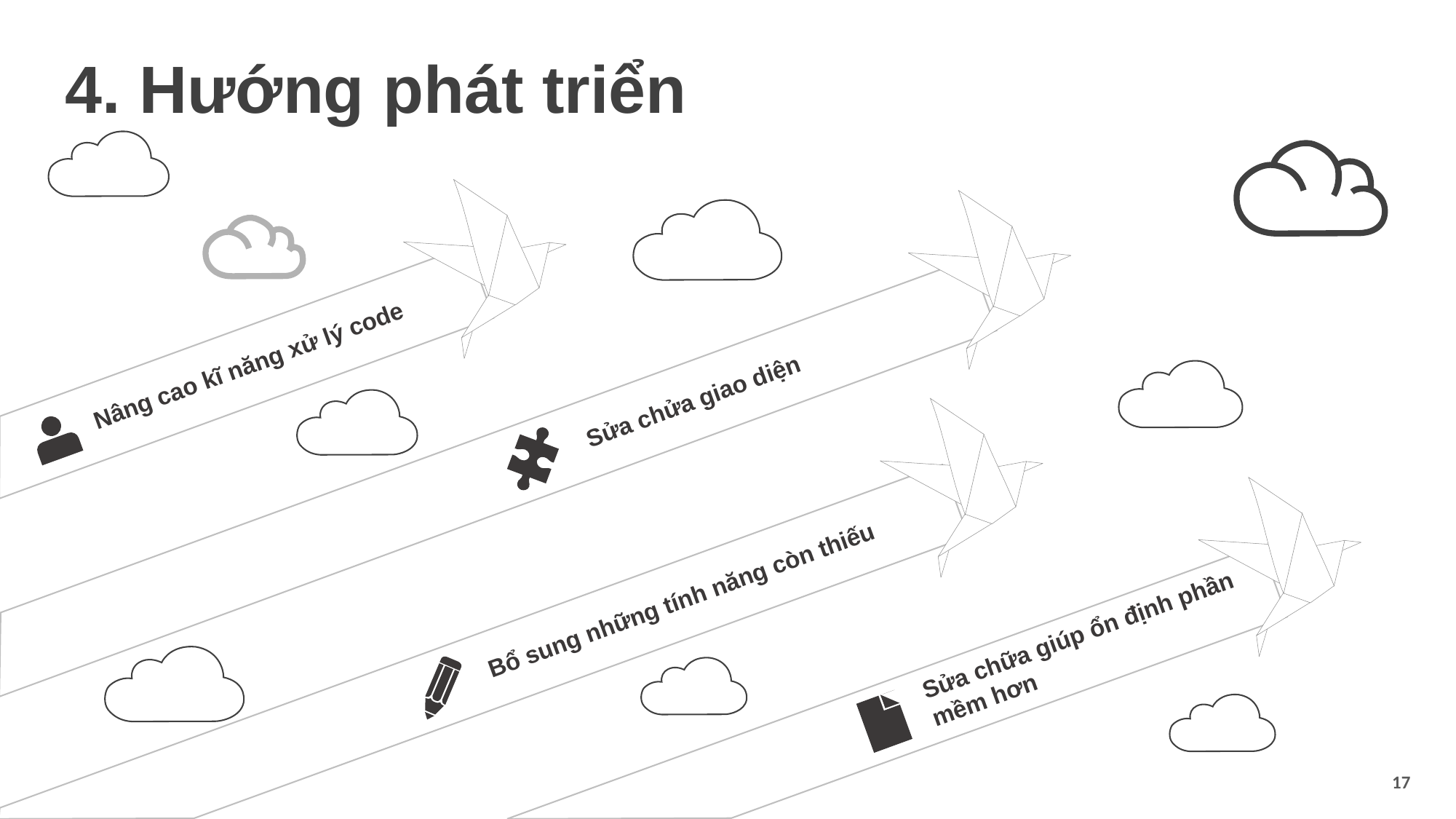

4. Hướng phát triển

Nâng cao kĩ năng xử lý code

Sửa chửa giao diện

Bổ sung những tính năng còn thiếu
Sửa chữa giúp ổn định phần mềm hơn

17